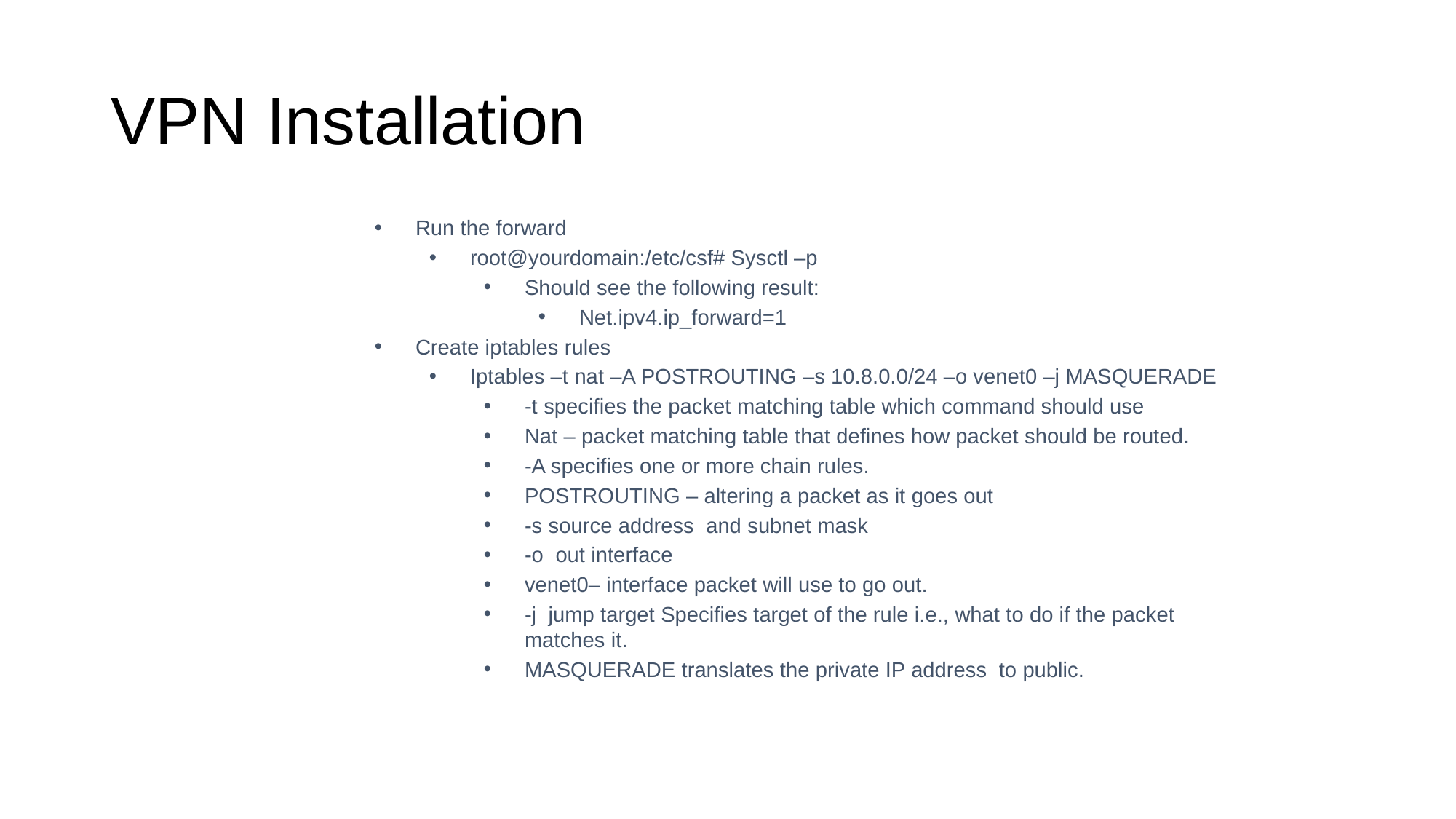

VPN Installation

Run the forward
root@yourdomain:/etc/csf# Sysctl –p
Should see the following result:
Net.ipv4.ip_forward=1
Create iptables rules
Iptables –t nat –A POSTROUTING –s 10.8.0.0/24 –o venet0 –j MASQUERADE
-t specifies the packet matching table which command should use
Nat – packet matching table that defines how packet should be routed.
-A specifies one or more chain rules.
POSTROUTING – altering a packet as it goes out
-s source address  and subnet mask
-o  out interface
venet0– interface packet will use to go out.
-j  jump target Specifies target of the rule i.e., what to do if the packet matches it.
MASQUERADE translates the private IP address  to public.